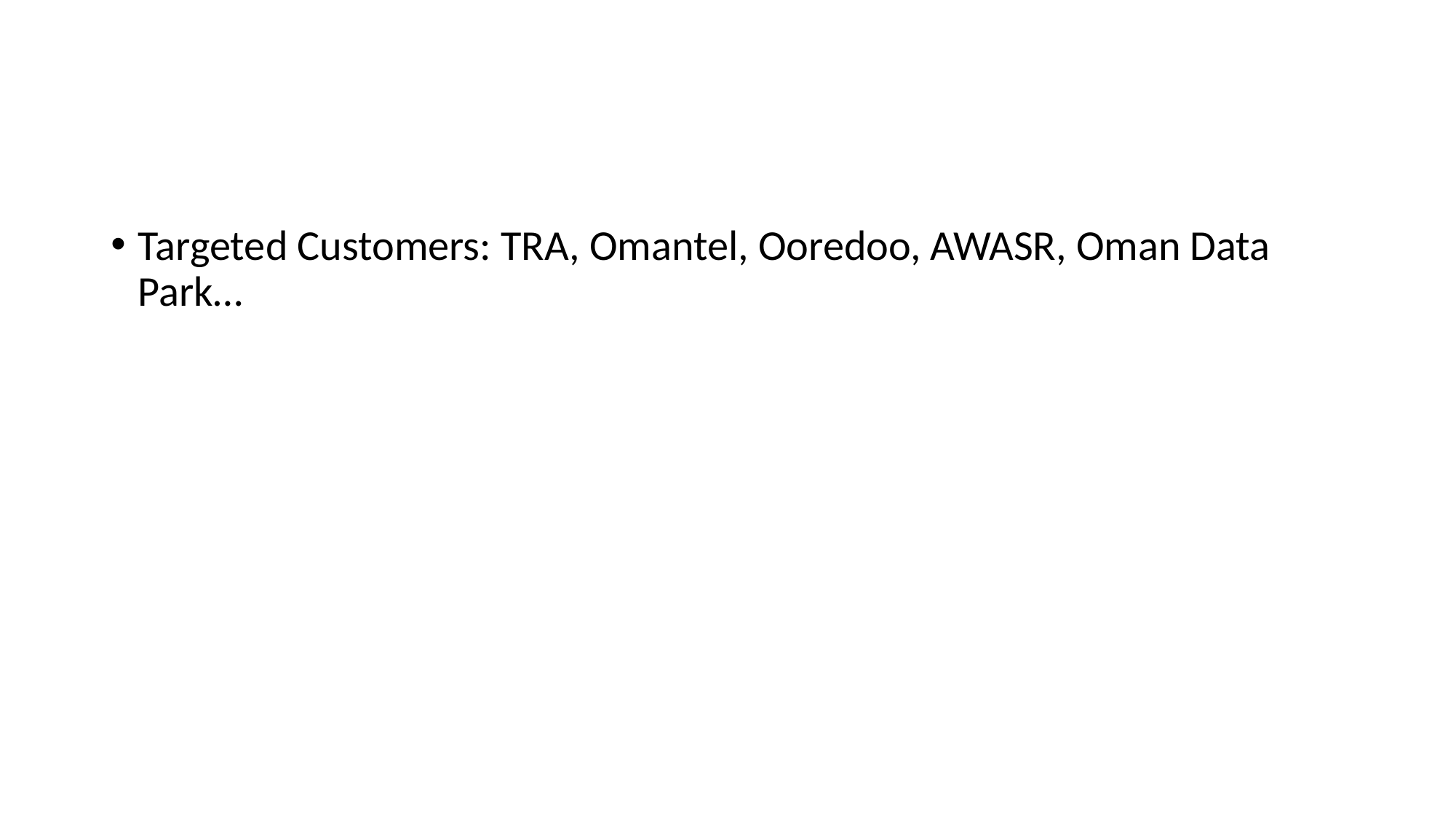

#
Targeted Customers: TRA, Omantel, Ooredoo, AWASR, Oman Data Park…